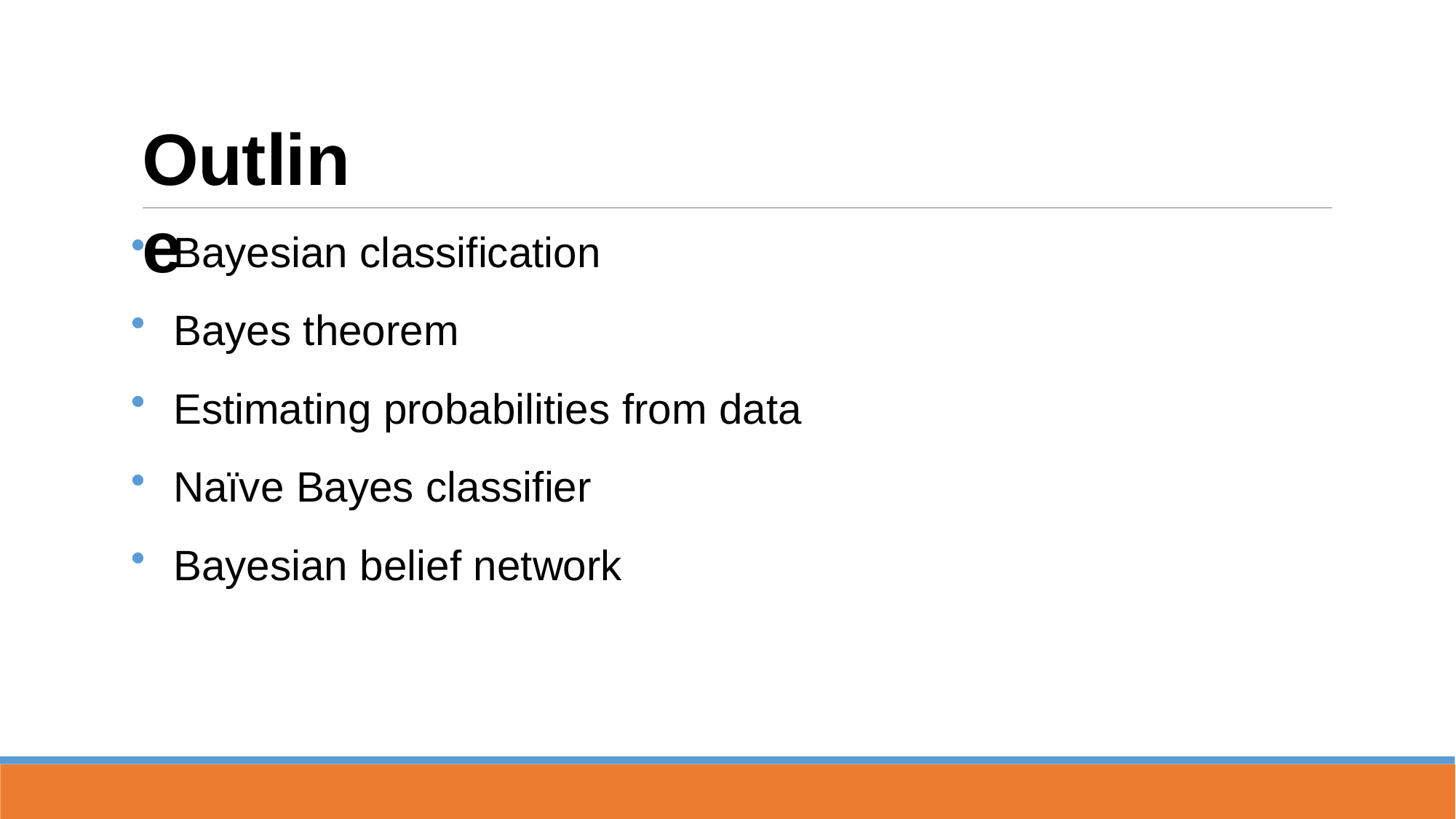

# Outline
Bayesian classification
Bayes theorem
Estimating probabilities from data
Naïve Bayes classifier
Bayesian belief network